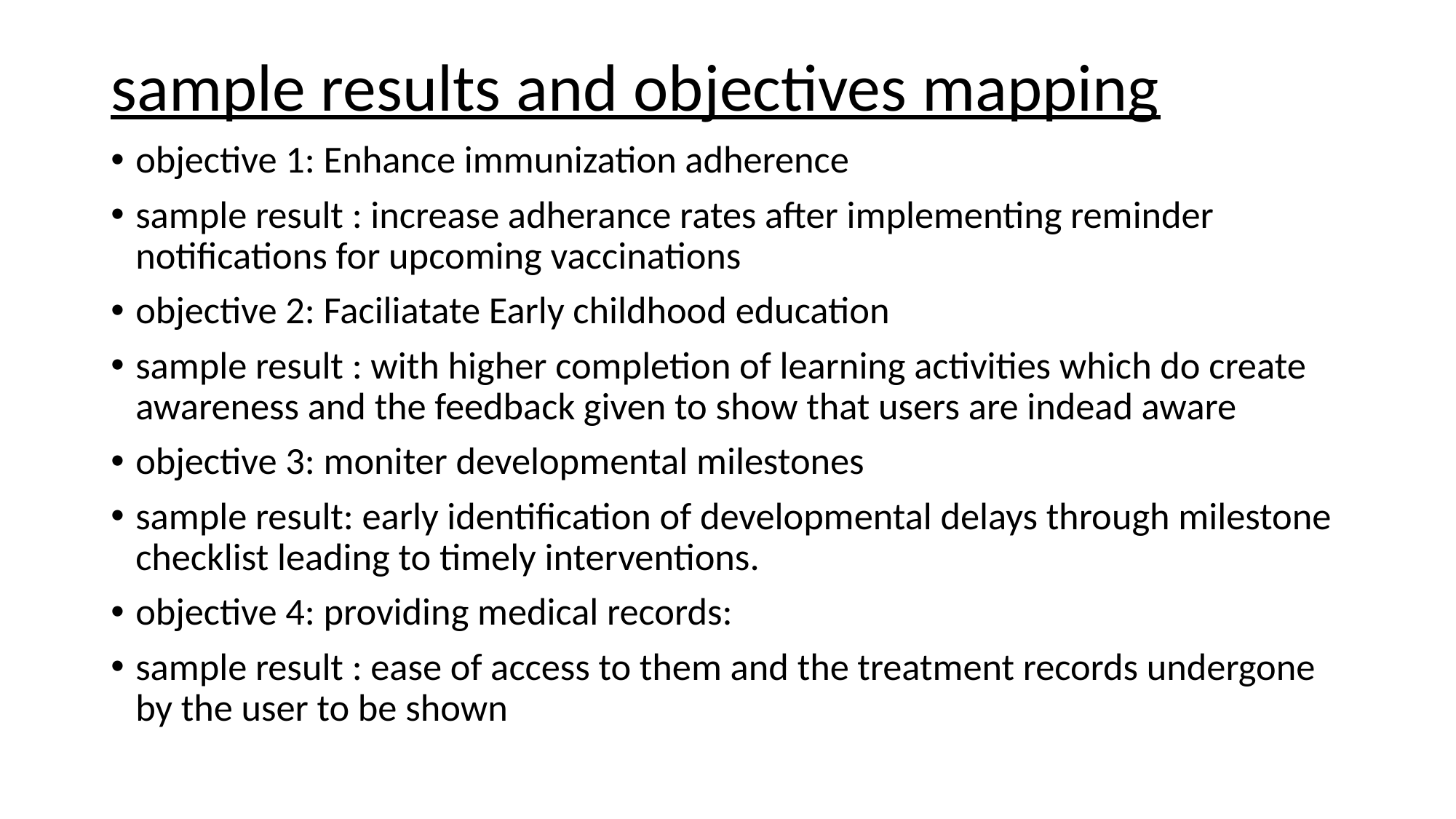

# sample results and objectives mapping
objective 1: Enhance immunization adherence
sample result : increase adherance rates after implementing reminder notifications for upcoming vaccinations
objective 2: Faciliatate Early childhood education
sample result : with higher completion of learning activities which do create awareness and the feedback given to show that users are indead aware
objective 3: moniter developmental milestones
sample result: early identification of developmental delays through milestone checklist leading to timely interventions.
objective 4: providing medical records:
sample result : ease of access to them and the treatment records undergone by the user to be shown